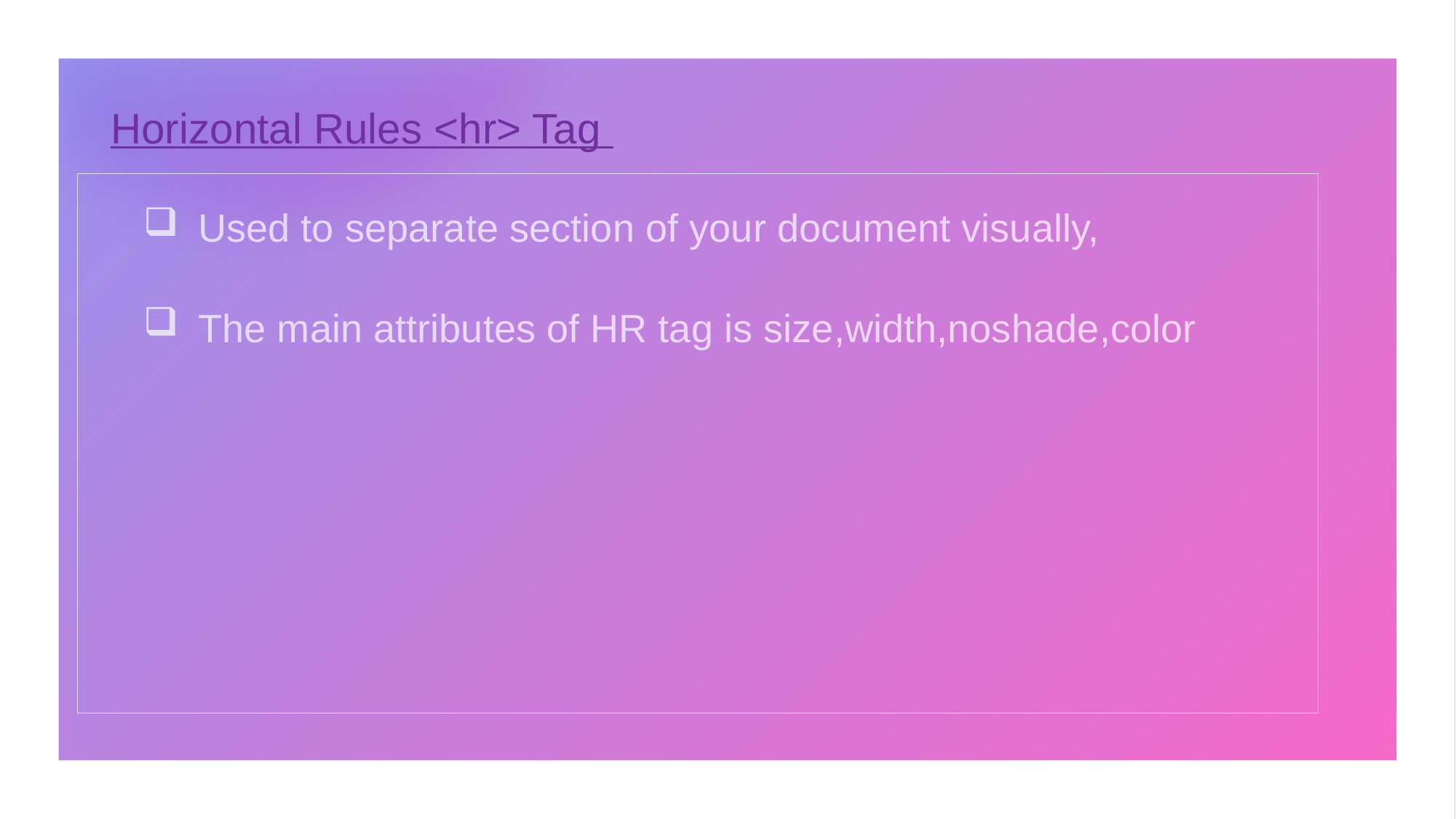

# Horizontal Rules <hr> Tag
Used to separate section of your document visually,
The main attributes of HR tag is size,width,noshade,color